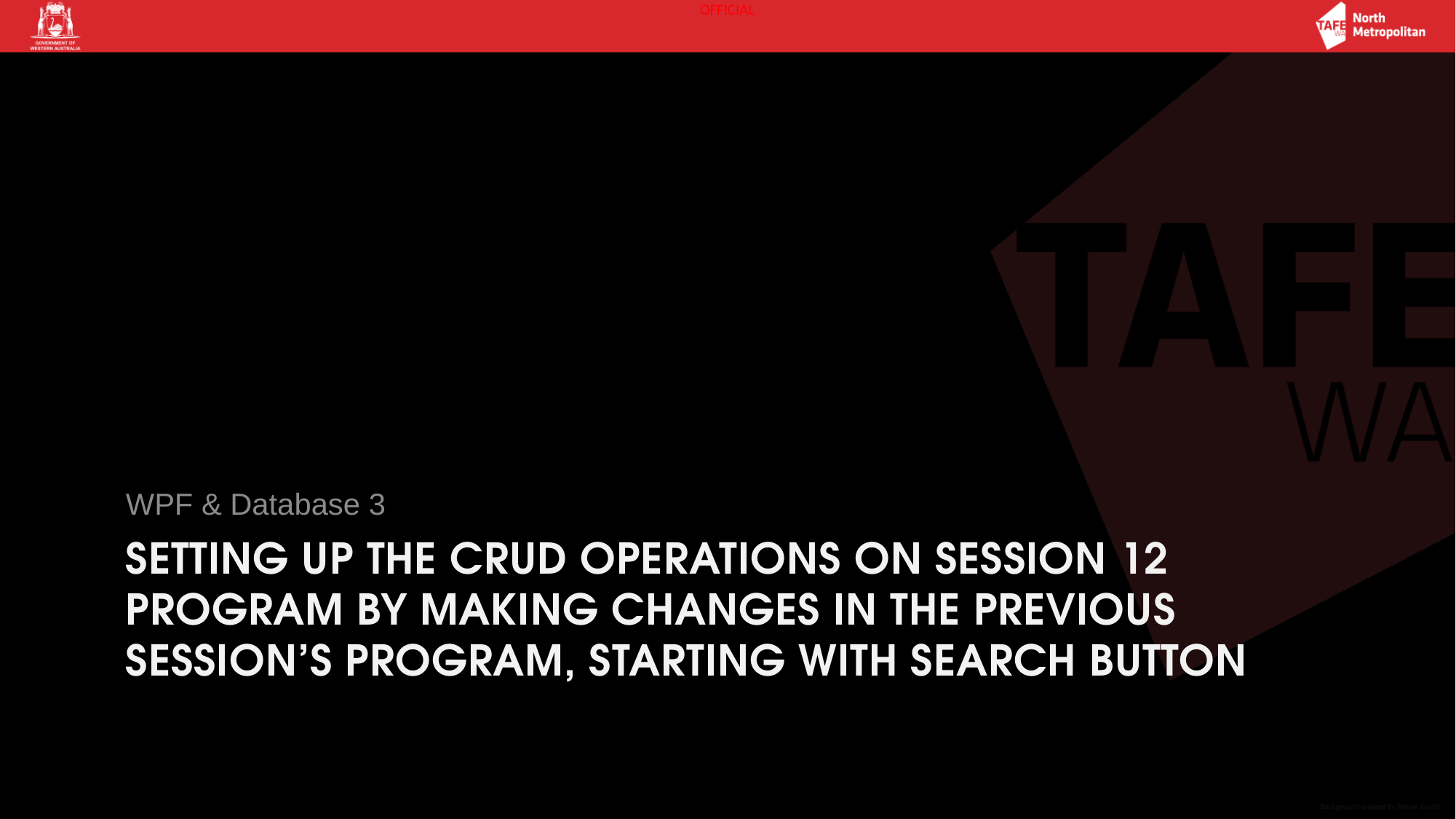

WPF & Database 3
# Setting up the CRUD Operations on Session 12 program by Making changes in the Previous session’s program, starting with Search button